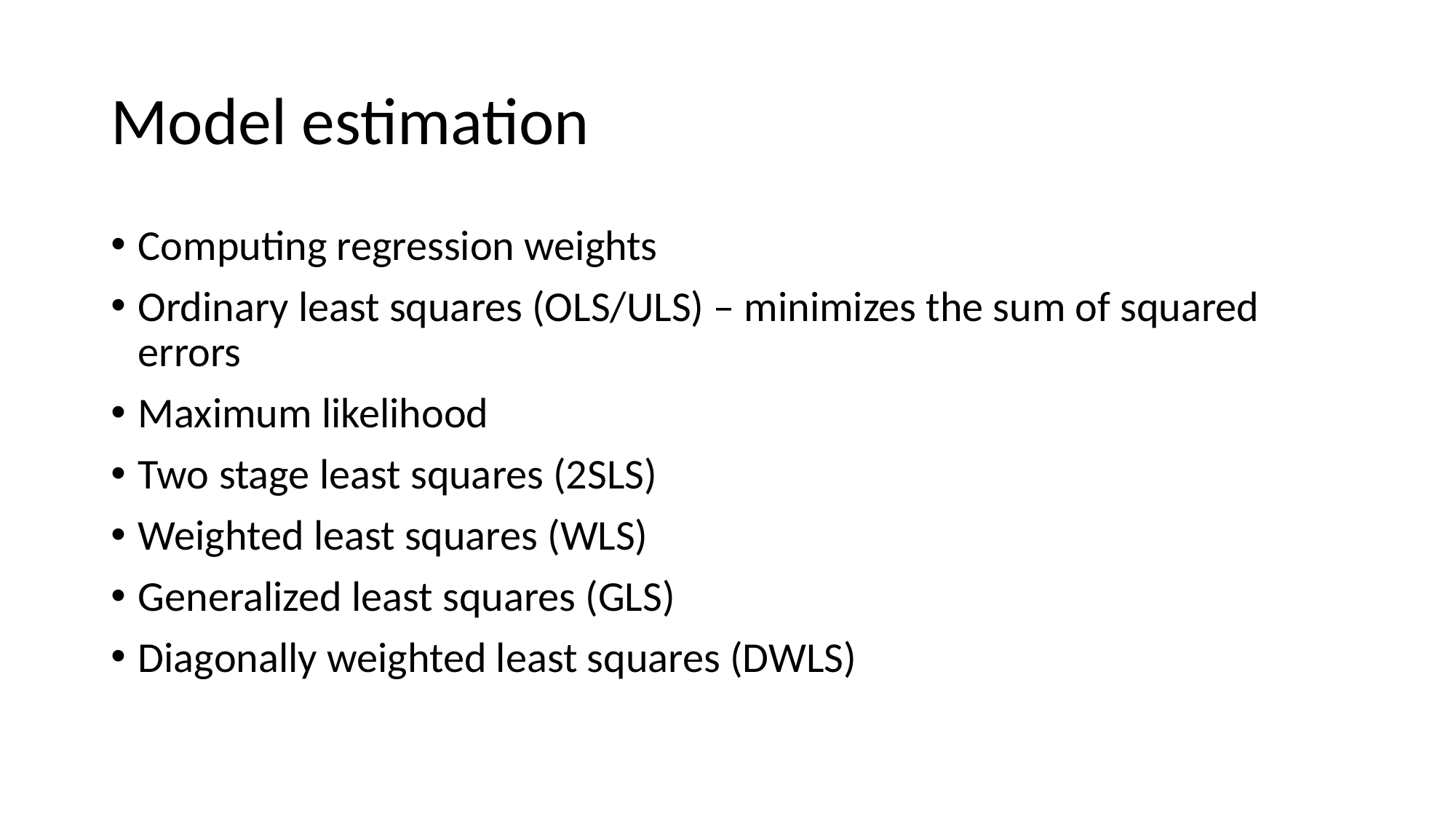

# Model estimation
Computing regression weights
Ordinary least squares (OLS/ULS) – minimizes the sum of squared errors
Maximum likelihood
Two stage least squares (2SLS)
Weighted least squares (WLS)
Generalized least squares (GLS)
Diagonally weighted least squares (DWLS)